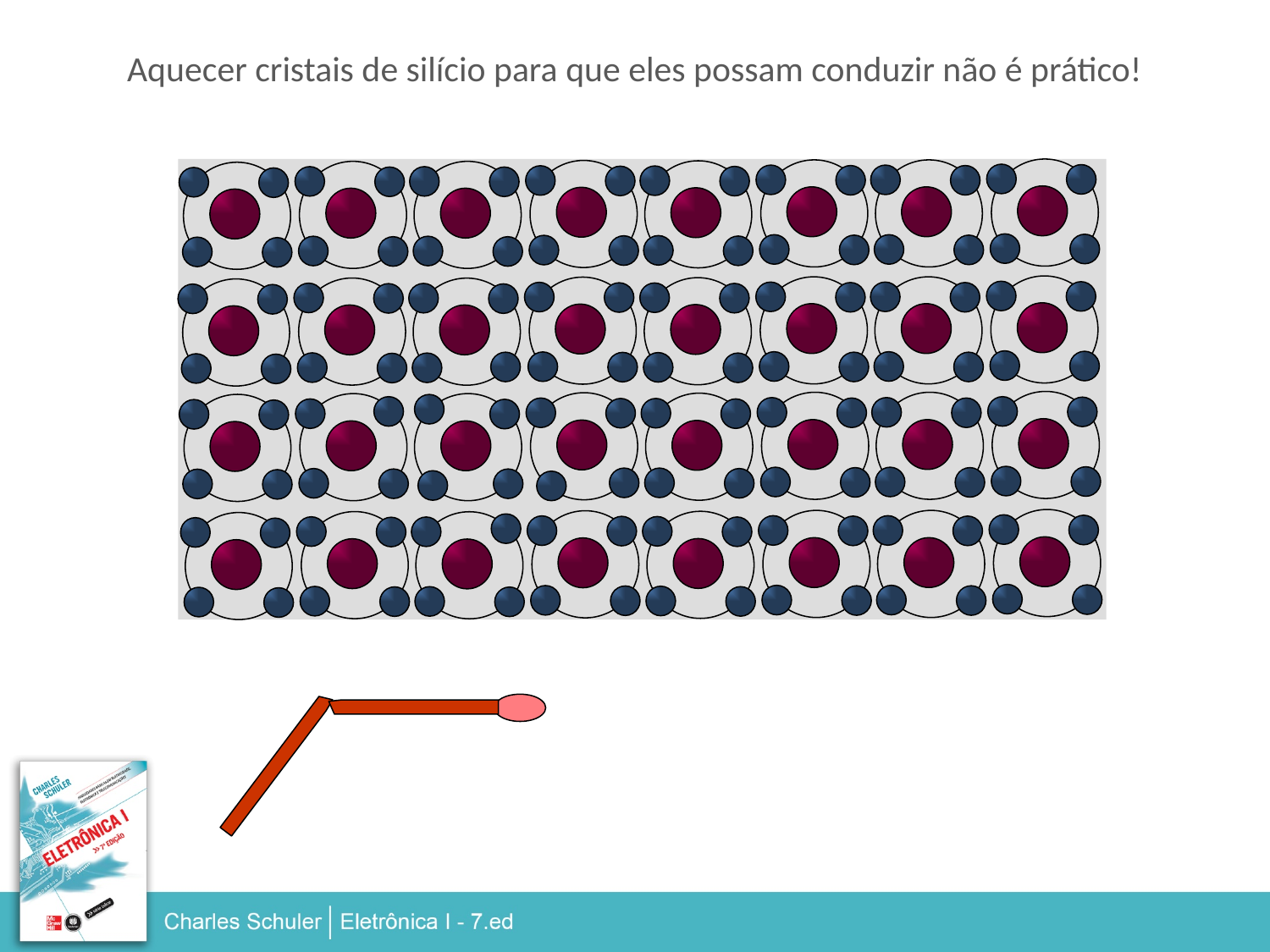

Aquecer cristais de silício para que eles possam conduzir não é prático!